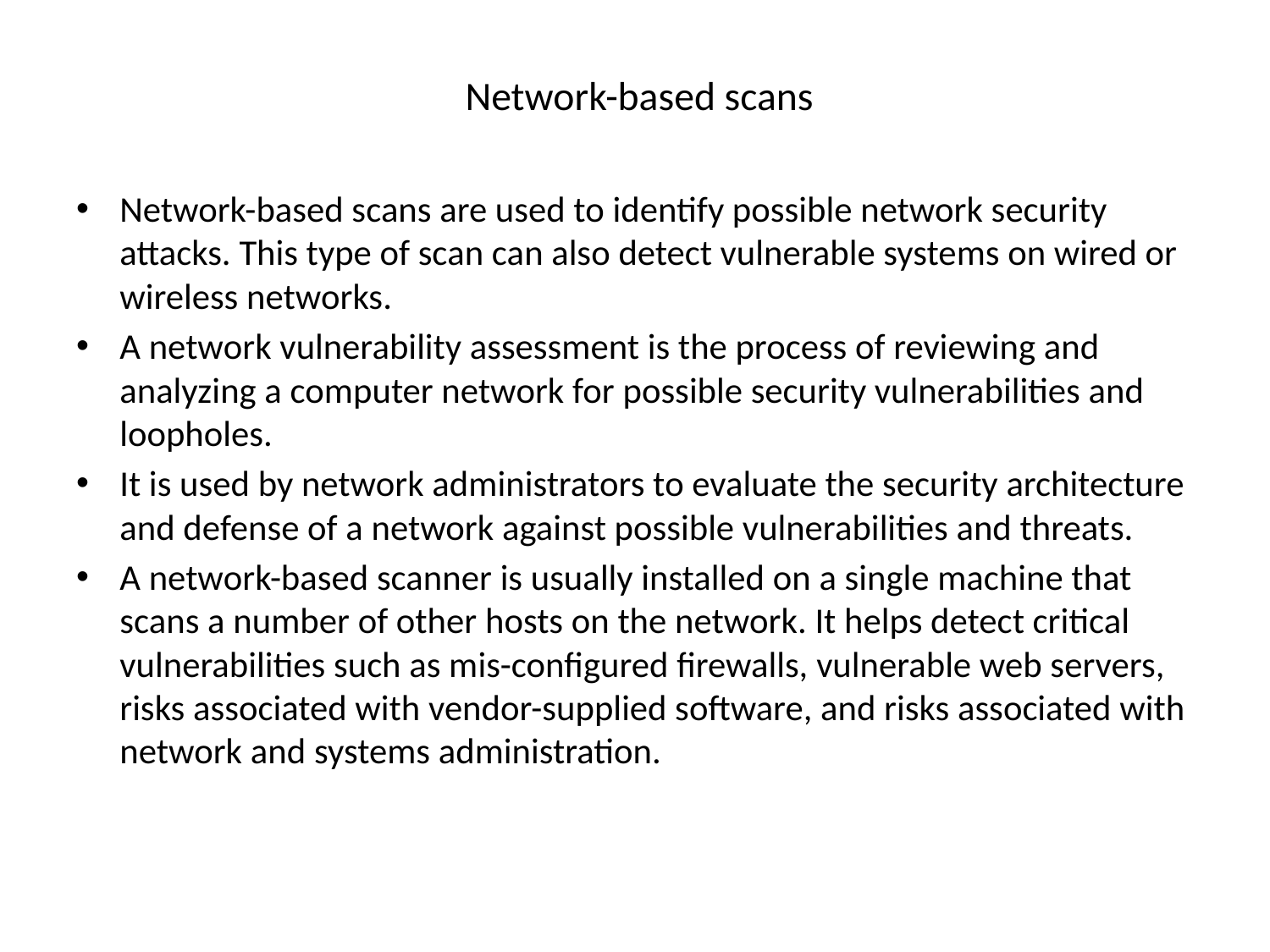

# Network-based scans
Network-based scans are used to identify possible network security attacks. This type of scan can also detect vulnerable systems on wired or wireless networks.
A network vulnerability assessment is the process of reviewing and analyzing a computer network for possible security vulnerabilities and loopholes.
It is used by network administrators to evaluate the security architecture and defense of a network against possible vulnerabilities and threats.
A network-based scanner is usually installed on a single machine that scans a number of other hosts on the network. It helps detect critical vulnerabilities such as mis-configured firewalls, vulnerable web servers, risks associated with vendor-supplied software, and risks associated with network and systems administration.